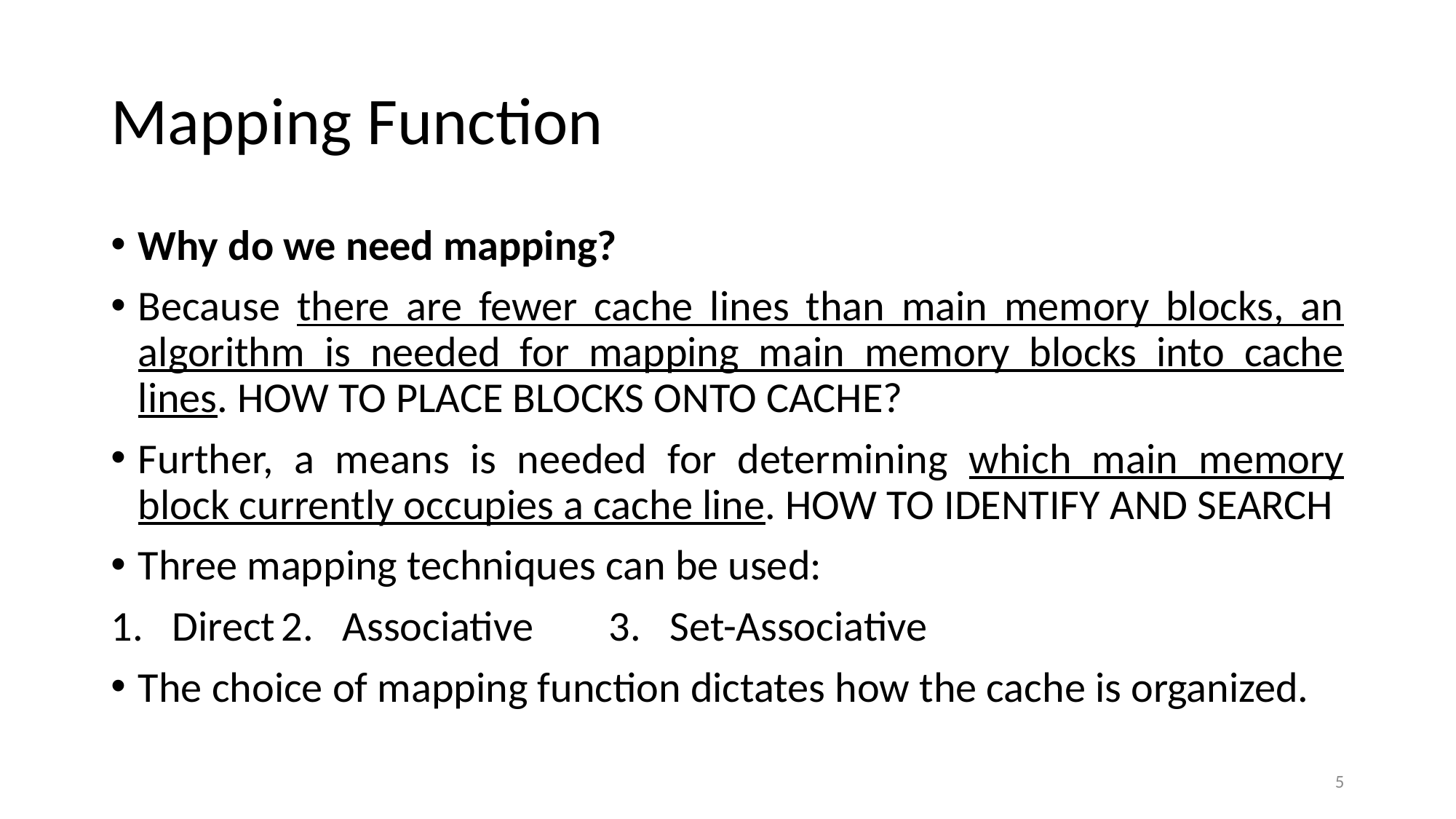

# Mapping Function
Why do we need mapping?
Because there are fewer cache lines than main memory blocks, an algorithm is needed for mapping main memory blocks into cache lines. HOW TO PLACE BLOCKS ONTO CACHE?
Further, a means is needed for determining which main memory block currently occupies a cache line. HOW TO IDENTIFY AND SEARCH
Three mapping techniques can be used:
Direct	2.   Associative	3.   Set-Associative
The choice of mapping function dictates how the cache is organized.
5